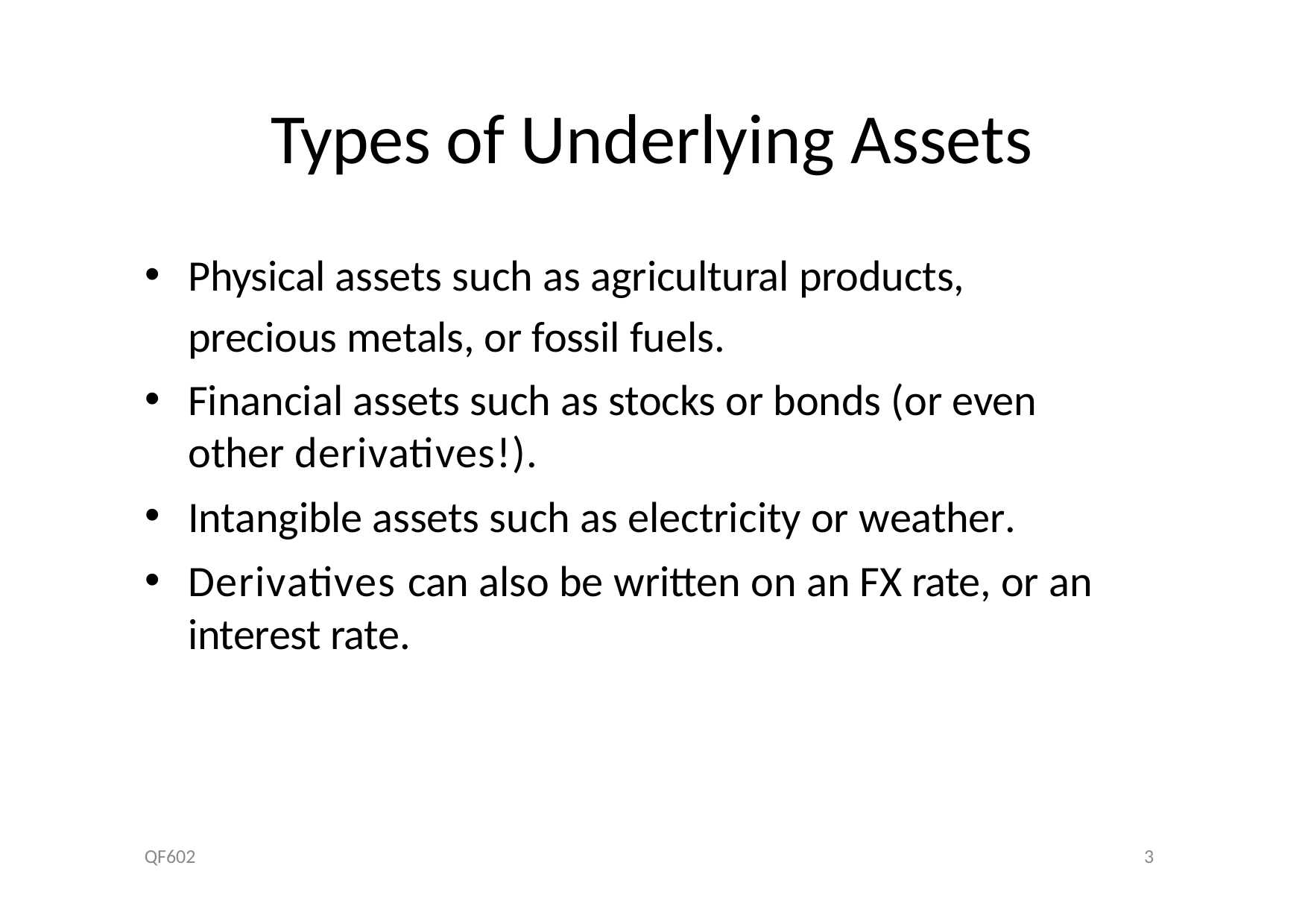

# Types of Underlying Assets
Physical assets such as agricultural products,  precious metals, or fossil fuels.
Financial assets such as stocks or bonds (or even other derivatives!).
Intangible assets such as electricity or weather.
Derivatives can also be written on an FX rate, or an interest rate.
QF602
3